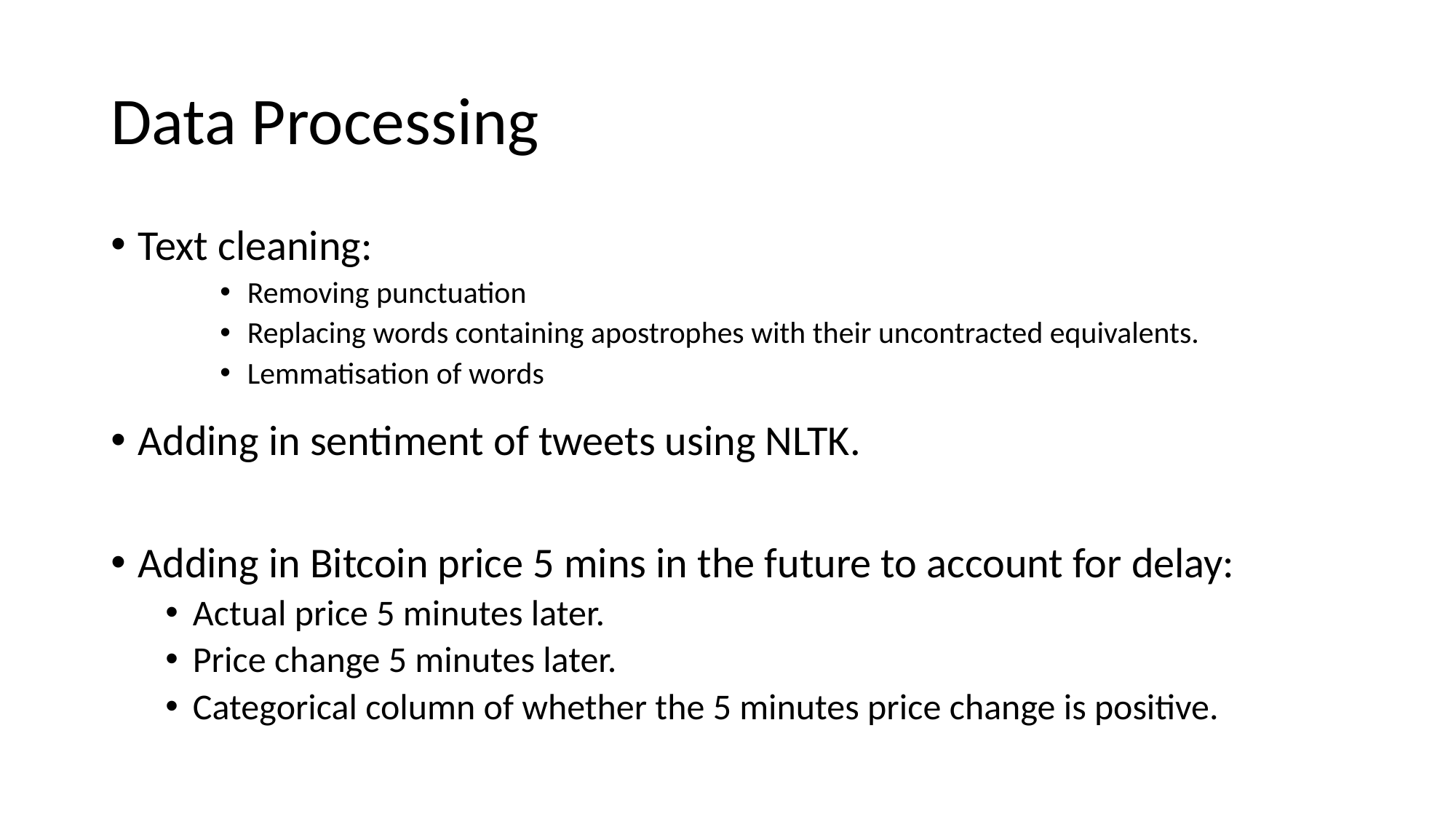

# Data Processing
Text cleaning:
Removing punctuation
Replacing words containing apostrophes with their uncontracted equivalents.
Lemmatisation of words
Adding in sentiment of tweets using NLTK.

Adding in Bitcoin price 5 mins in the future to account for delay:
Actual price 5 minutes later.
Price change 5 minutes later.
Categorical column of whether the 5 minutes price change is positive.